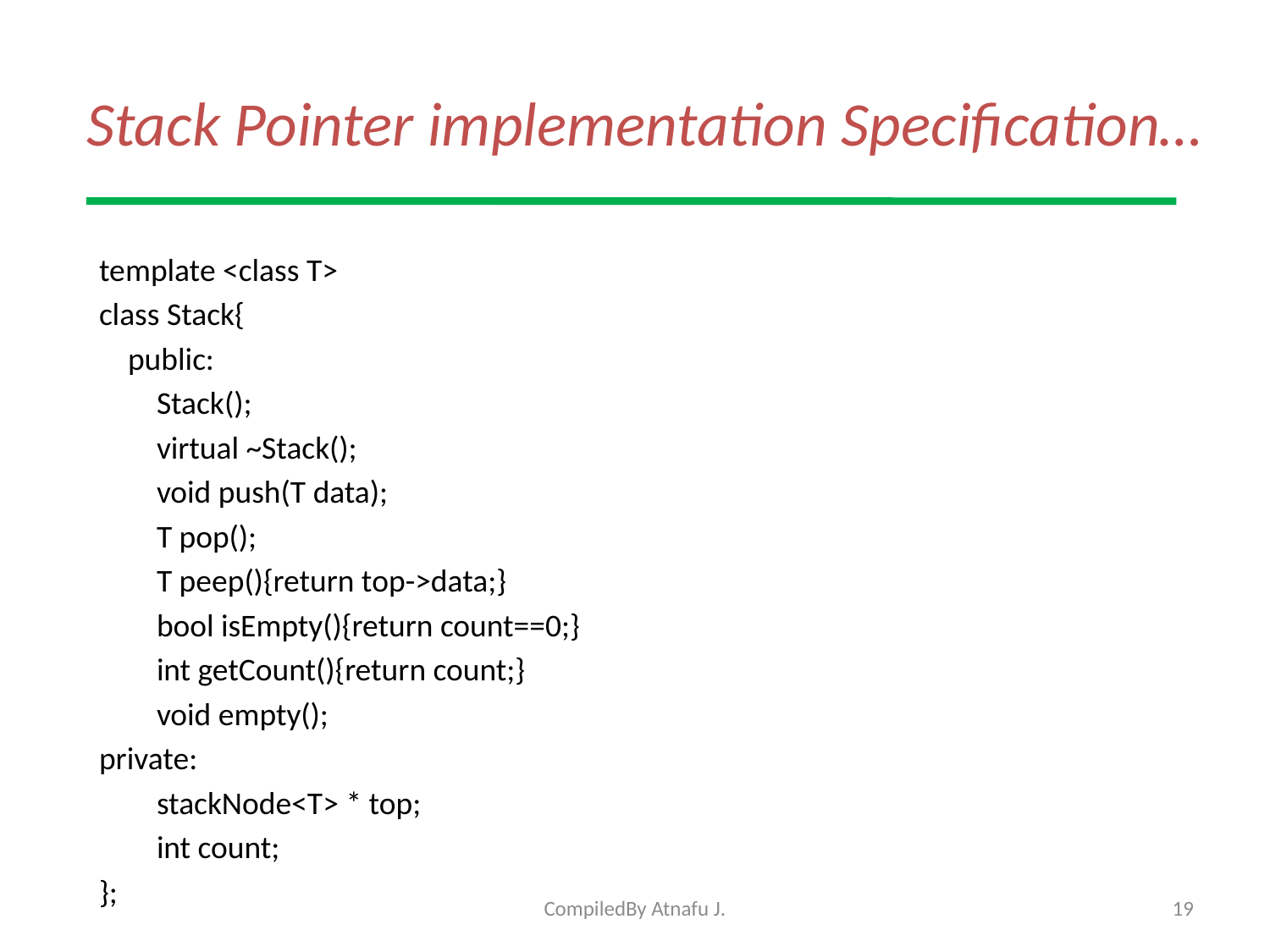

# Stack Pointer implementation Specification…
template <class T>
class Stack{
    public:
        Stack();
        virtual ~Stack();
        void push(T data);
        T pop();
        T peep(){return top->data;}
        bool isEmpty(){return count==0;}
        int getCount(){return count;}
        void empty();
private:
        stackNode<T> * top;
        int count;
};
CompiledBy Atnafu J.
19